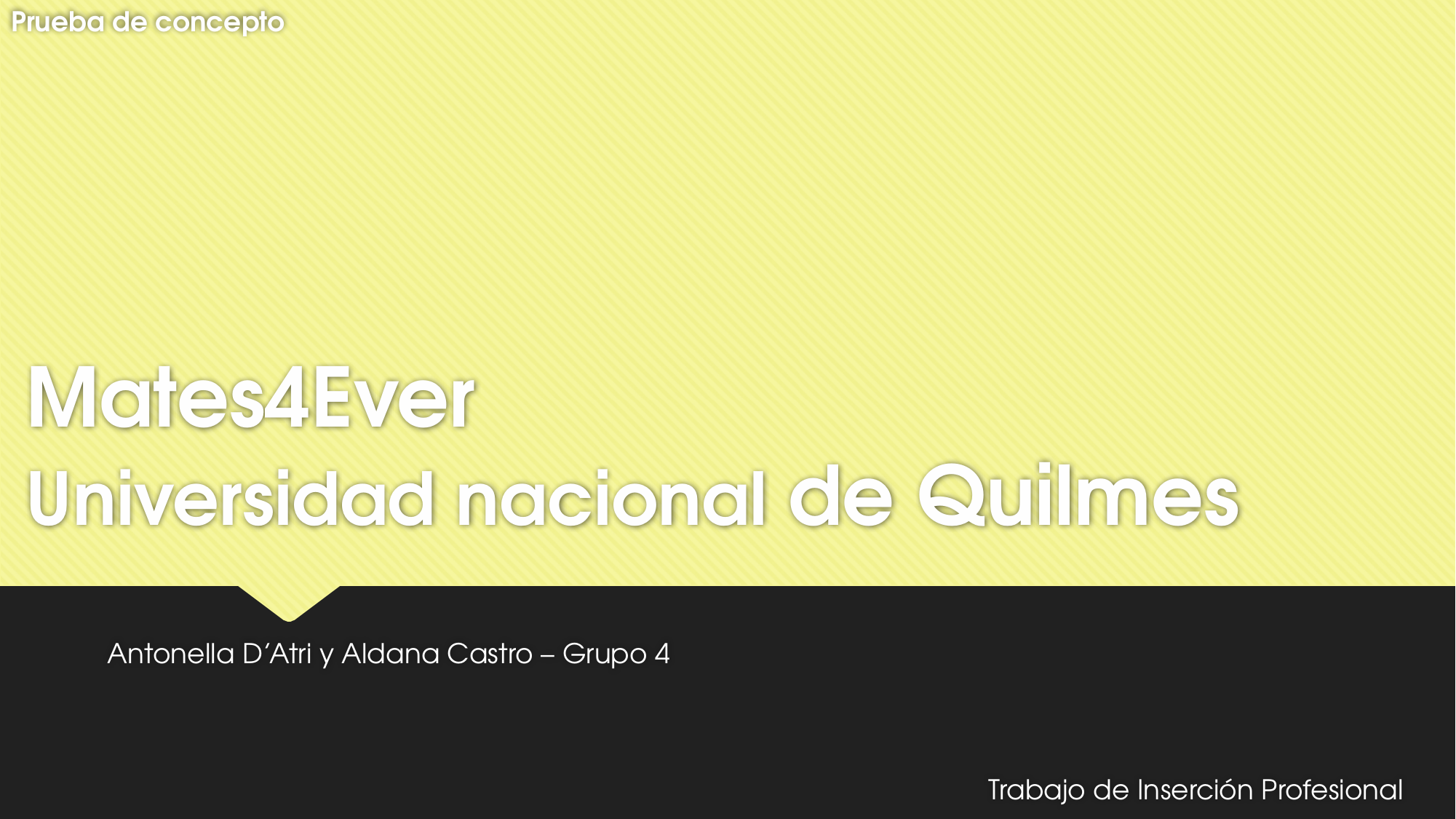

Prueba de concepto
# Mates4Ever Universidad nacional de Quilmes
Antonella D’Atri y Aldana Castro – Grupo 4
Trabajo de Inserción Profesional